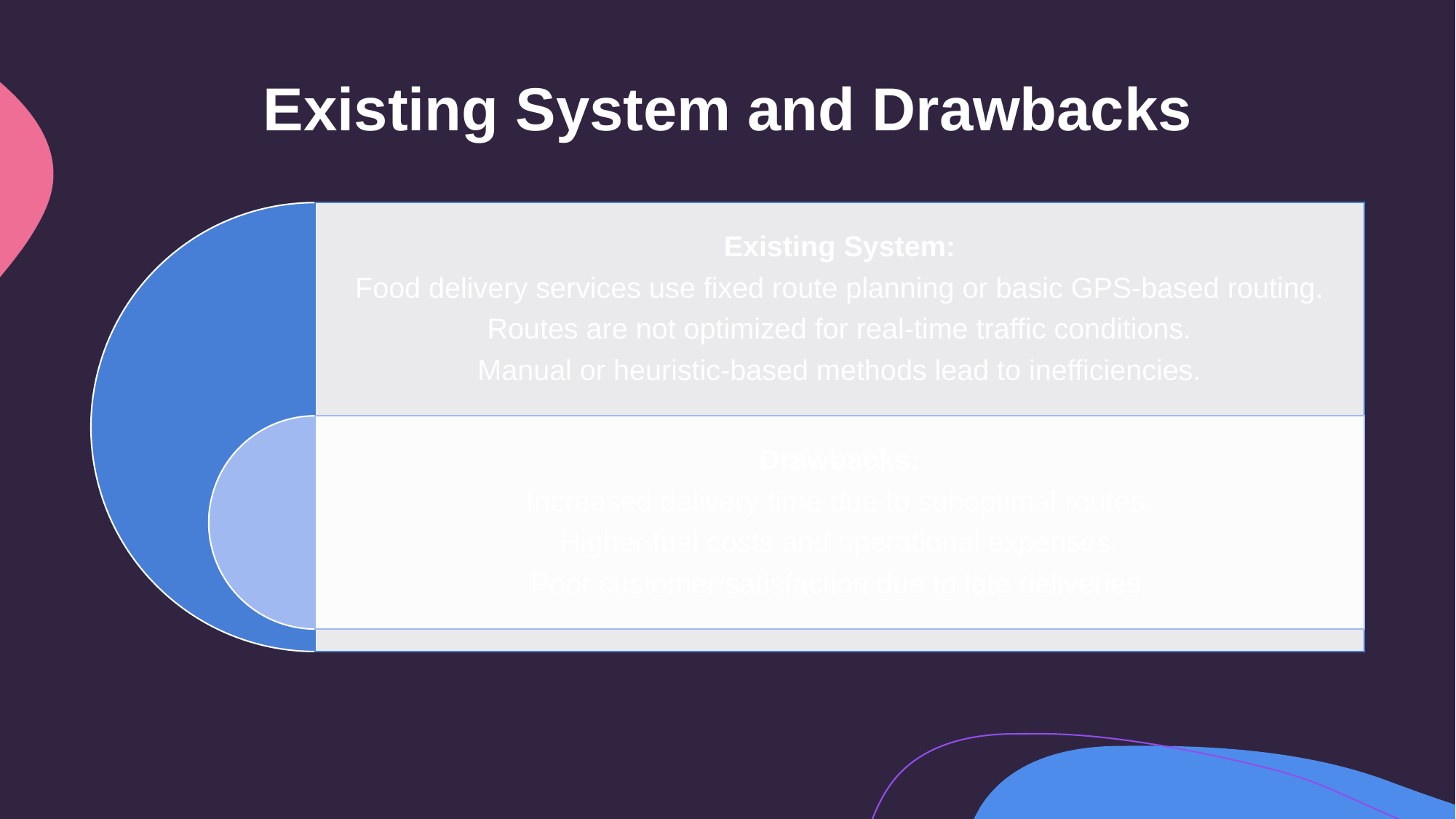

# Existing System and Drawbacks
Existing System:
Food delivery services use fixed route planning or basic GPS-based routing.
Routes are not optimized for real-time traffic conditions.
Manual or heuristic-based methods lead to inefficiencies.
Drawbacks:
Increased delivery time due to suboptimal routes.
Higher fuel costs and operational expenses.
Poor customer satisfaction due to late deliveries.